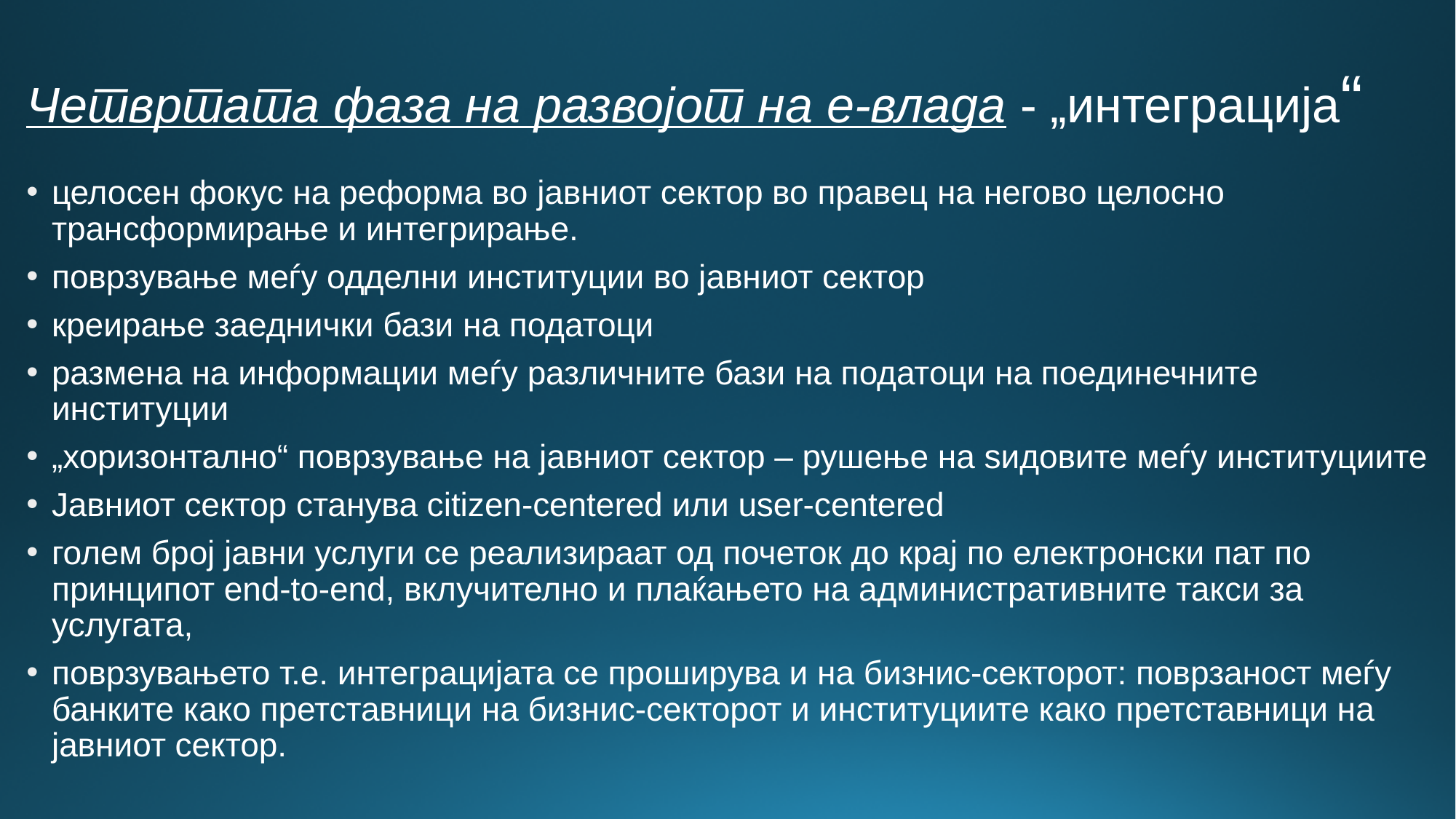

# Четвртата фаза на развојот на е-влада - „интеграција“
целосен фокус на реформа во јавниот сектор во правец на негово целосно трансформирање и интегрирање.
поврзување меѓу одделни институции во јавниот сектор
креирање заеднички бази на податоци
размена на информации меѓу различните бази на податоци на поединечните институции
„хоризонтално“ поврзување на јавниот сектор – рушење на ѕидовите меѓу институциите
Јавниот сектор станува citizen-centered или user-centered
голем број јавни услуги се реализираат од почеток до крај по електронски пат по принципот end-to-end, вклучително и плаќањето на административните такси за услугата,
поврзувањето т.е. интеграцијата се проширува и на бизнис-секторот: поврзаност меѓу банките како претставници на бизнис-секторот и институциите како претставници на јавниот сектор.